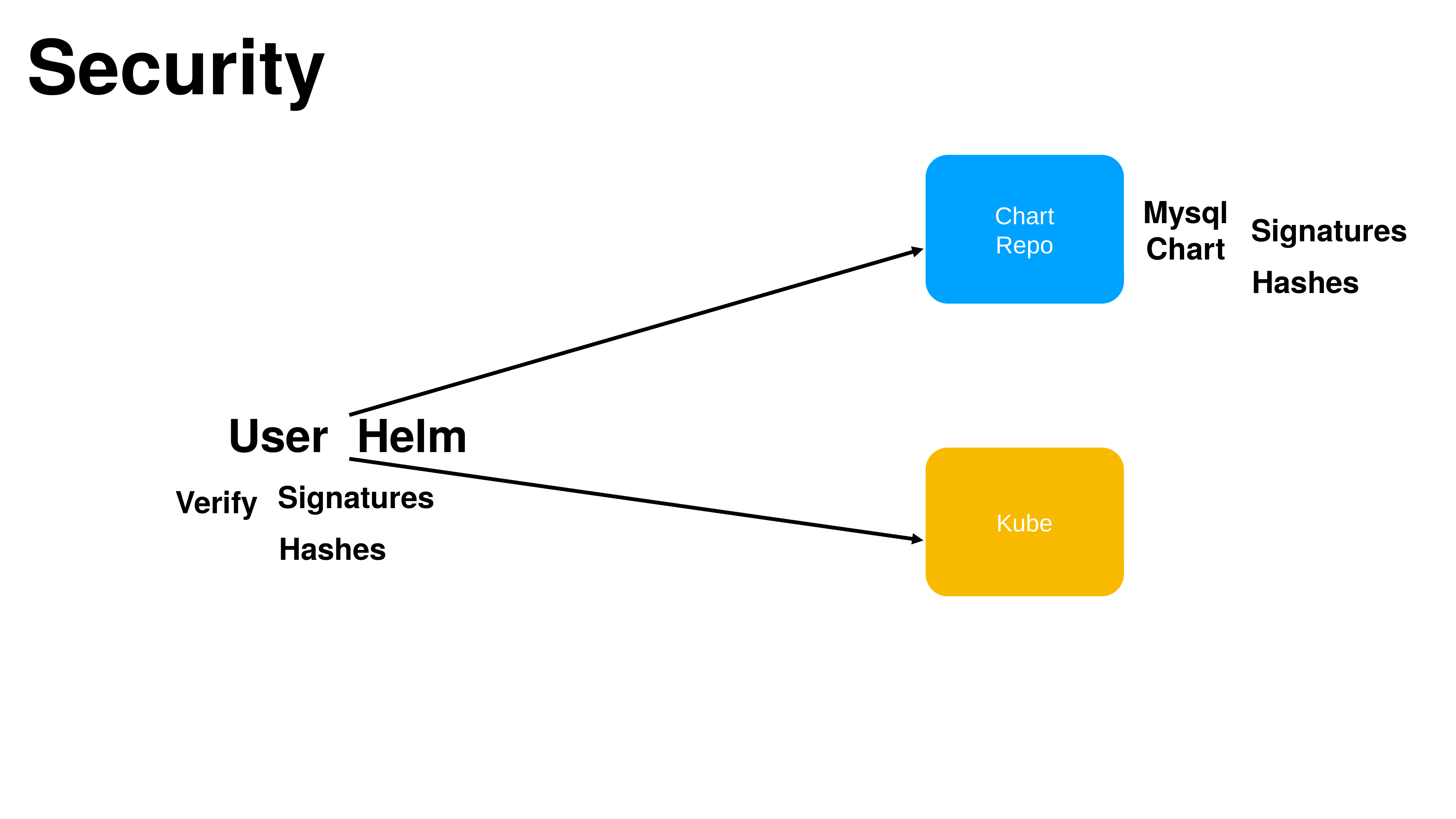

Security
Chart
Repo
Mysql
Chart
Signatures

Hashes
User
Helm
Kube

Signatures
Verify
Hashes